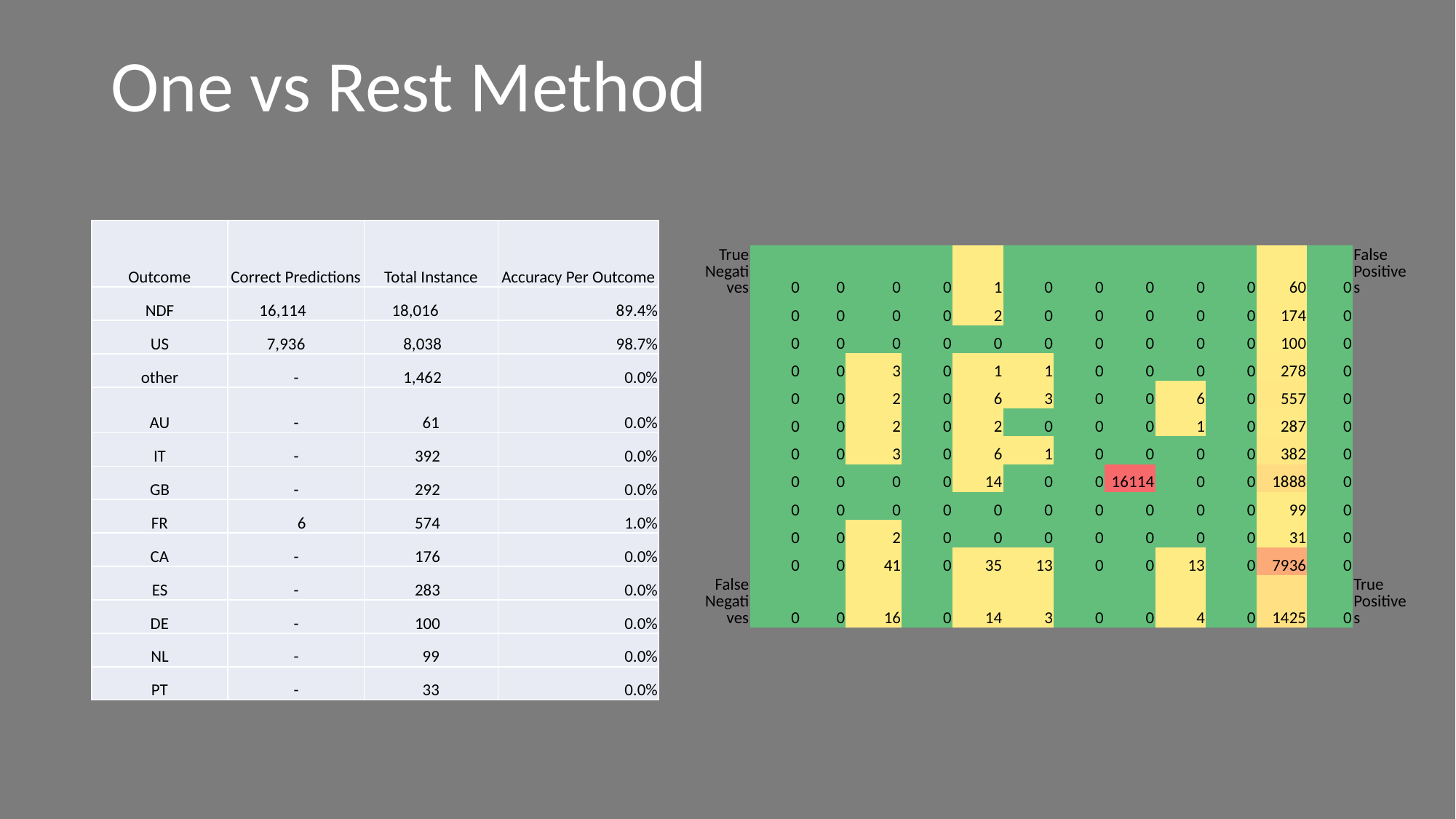

# One vs Rest Method
| Outcome | Correct Predictions | Total Instance | Accuracy Per Outcome |
| --- | --- | --- | --- |
| NDF | 16,114 | 18,016 | 89.4% |
| US | 7,936 | 8,038 | 98.7% |
| other | - | 1,462 | 0.0% |
| AU | - | 61 | 0.0% |
| IT | - | 392 | 0.0% |
| GB | - | 292 | 0.0% |
| FR | 6 | 574 | 1.0% |
| CA | - | 176 | 0.0% |
| ES | - | 283 | 0.0% |
| DE | - | 100 | 0.0% |
| NL | - | 99 | 0.0% |
| PT | - | 33 | 0.0% |
| True Negatives | 0 | 0 | 0 | 0 | 1 | 0 | 0 | 0 | 0 | 0 | 60 | 0 | False Positives |
| --- | --- | --- | --- | --- | --- | --- | --- | --- | --- | --- | --- | --- | --- |
|  | 0 | 0 | 0 | 0 | 2 | 0 | 0 | 0 | 0 | 0 | 174 | 0 |  |
|  | 0 | 0 | 0 | 0 | 0 | 0 | 0 | 0 | 0 | 0 | 100 | 0 |  |
|  | 0 | 0 | 3 | 0 | 1 | 1 | 0 | 0 | 0 | 0 | 278 | 0 |  |
|  | 0 | 0 | 2 | 0 | 6 | 3 | 0 | 0 | 6 | 0 | 557 | 0 |  |
|  | 0 | 0 | 2 | 0 | 2 | 0 | 0 | 0 | 1 | 0 | 287 | 0 |  |
|  | 0 | 0 | 3 | 0 | 6 | 1 | 0 | 0 | 0 | 0 | 382 | 0 |  |
|  | 0 | 0 | 0 | 0 | 14 | 0 | 0 | 16114 | 0 | 0 | 1888 | 0 |  |
|  | 0 | 0 | 0 | 0 | 0 | 0 | 0 | 0 | 0 | 0 | 99 | 0 |  |
|  | 0 | 0 | 2 | 0 | 0 | 0 | 0 | 0 | 0 | 0 | 31 | 0 |  |
|  | 0 | 0 | 41 | 0 | 35 | 13 | 0 | 0 | 13 | 0 | 7936 | 0 |  |
| False Negatives | 0 | 0 | 16 | 0 | 14 | 3 | 0 | 0 | 4 | 0 | 1425 | 0 | True Positives |